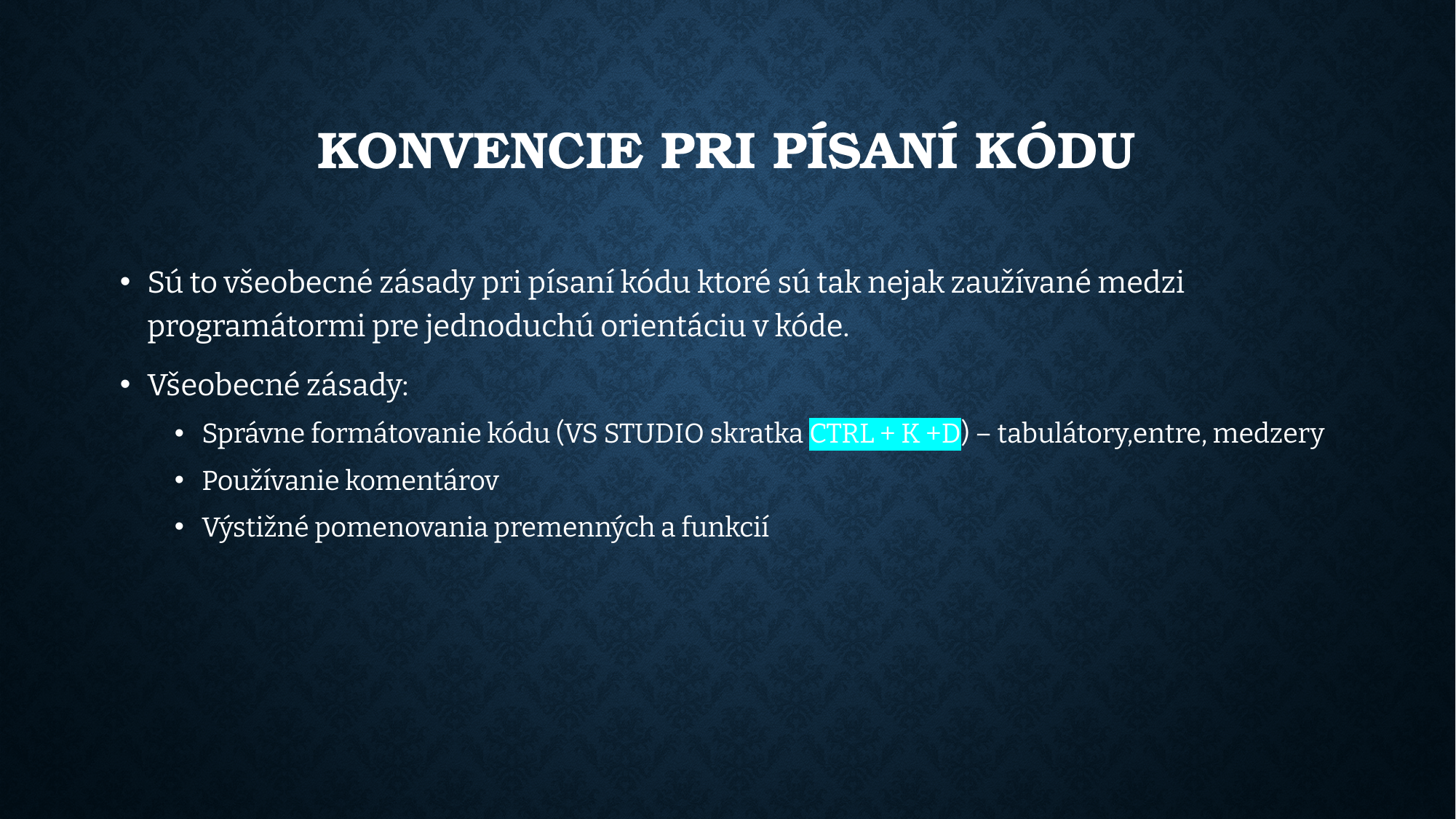

# Konvencie pri písaní kódu
Sú to všeobecné zásady pri písaní kódu ktoré sú tak nejak zaužívané medzi programátormi pre jednoduchú orientáciu v kóde.
Všeobecné zásady:
Správne formátovanie kódu (VS STUDIO skratka CTRL + K +D) – tabulátory,entre, medzery
Používanie komentárov
Výstižné pomenovania premenných a funkcií